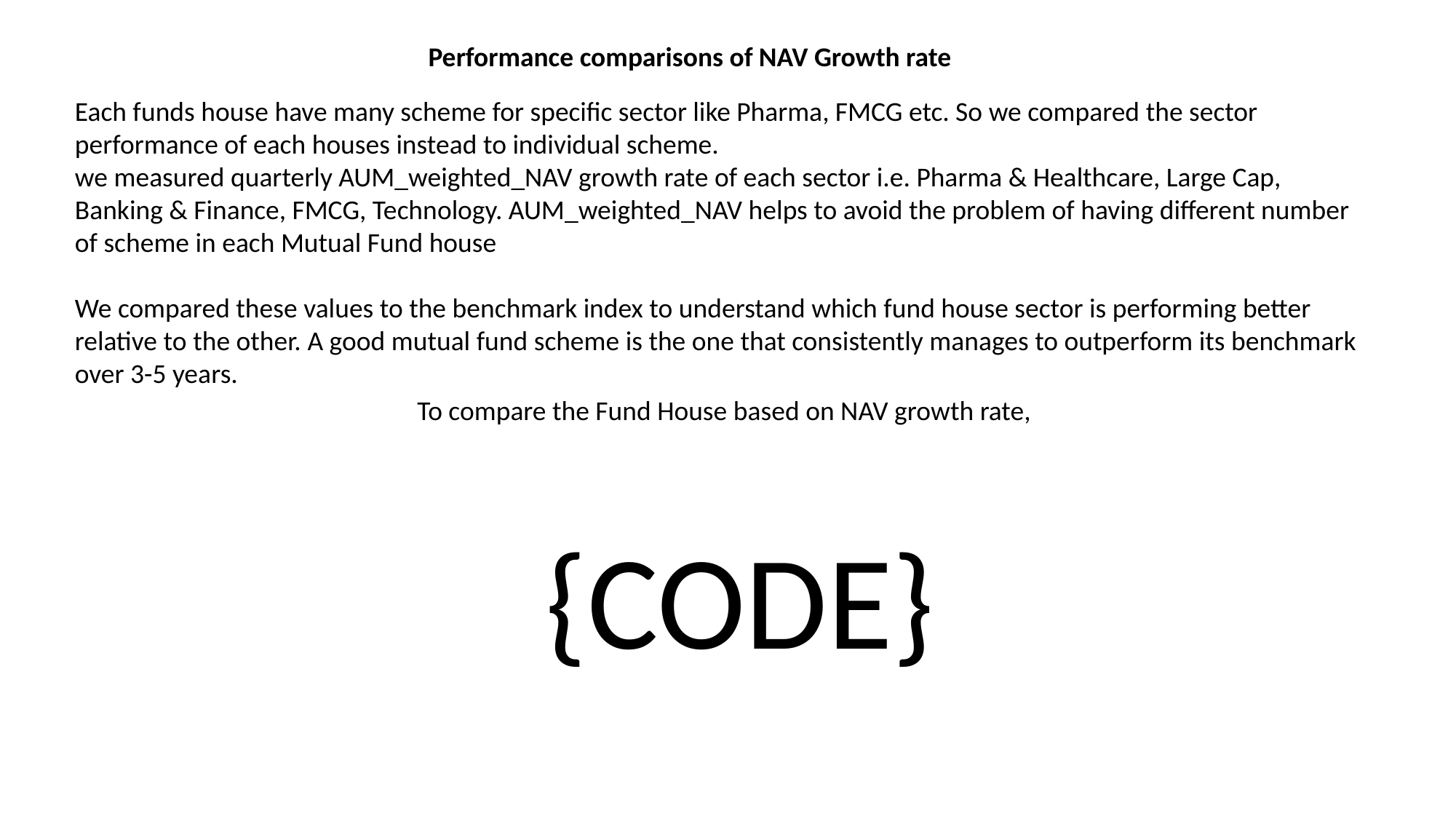

Performance comparisons of NAV Growth rate
Each funds house have many scheme for specific sector like Pharma, FMCG etc. So we compared the sector performance of each houses instead to individual scheme.
we measured quarterly AUM_weighted_NAV growth rate of each sector i.e. Pharma & Healthcare, Large Cap, Banking & Finance, FMCG, Technology. AUM_weighted_NAV helps to avoid the problem of having different number of scheme in each Mutual Fund house

We compared these values to the benchmark index to understand which fund house sector is performing better relative to the other. A good mutual fund scheme is the one that consistently manages to outperform its benchmark over 3-5 years.
To compare the Fund House based on NAV growth rate,
{CODE}